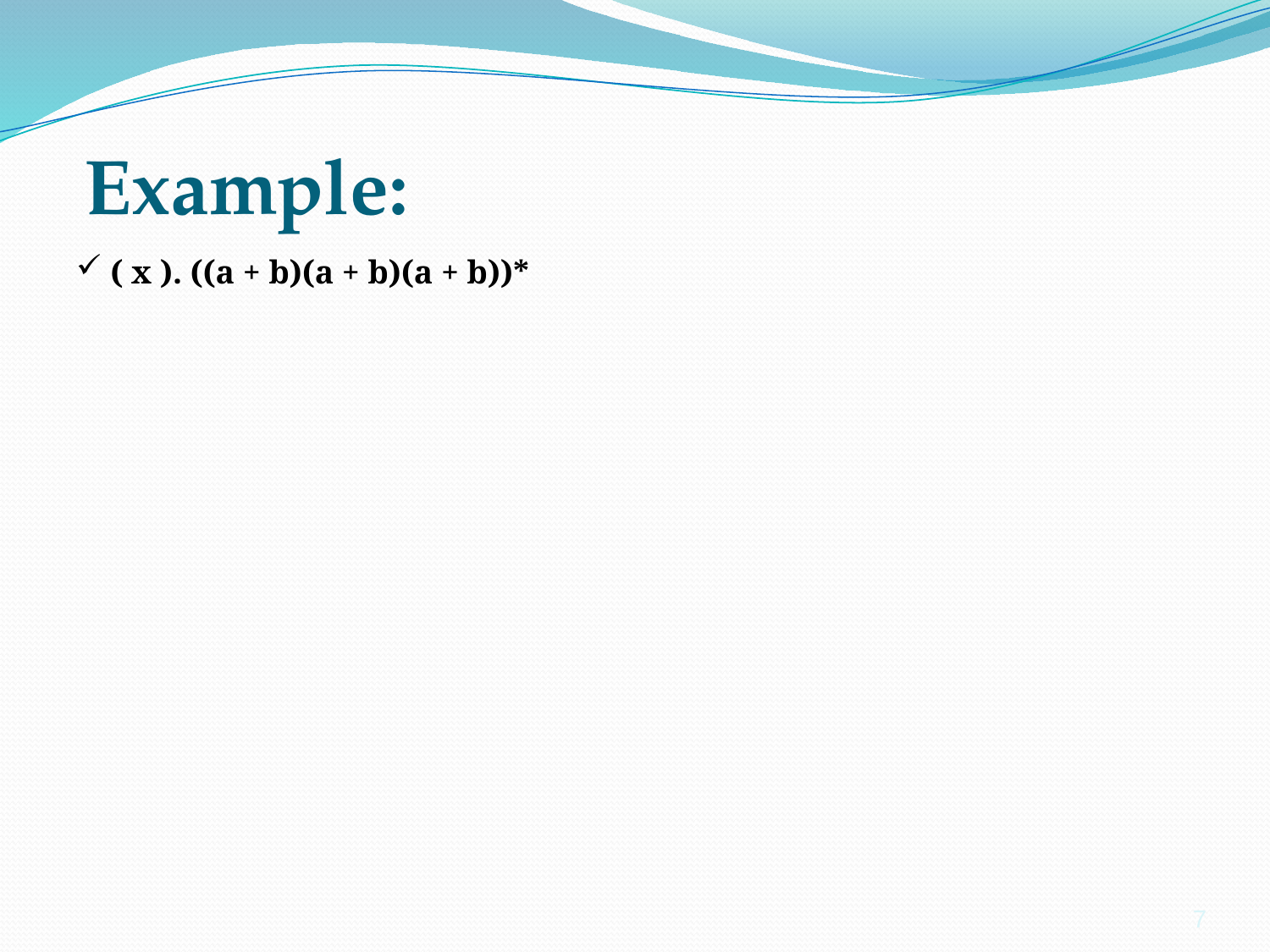

# Example:
 ( x ). ((a + b)(a + b)(a + b))*

7